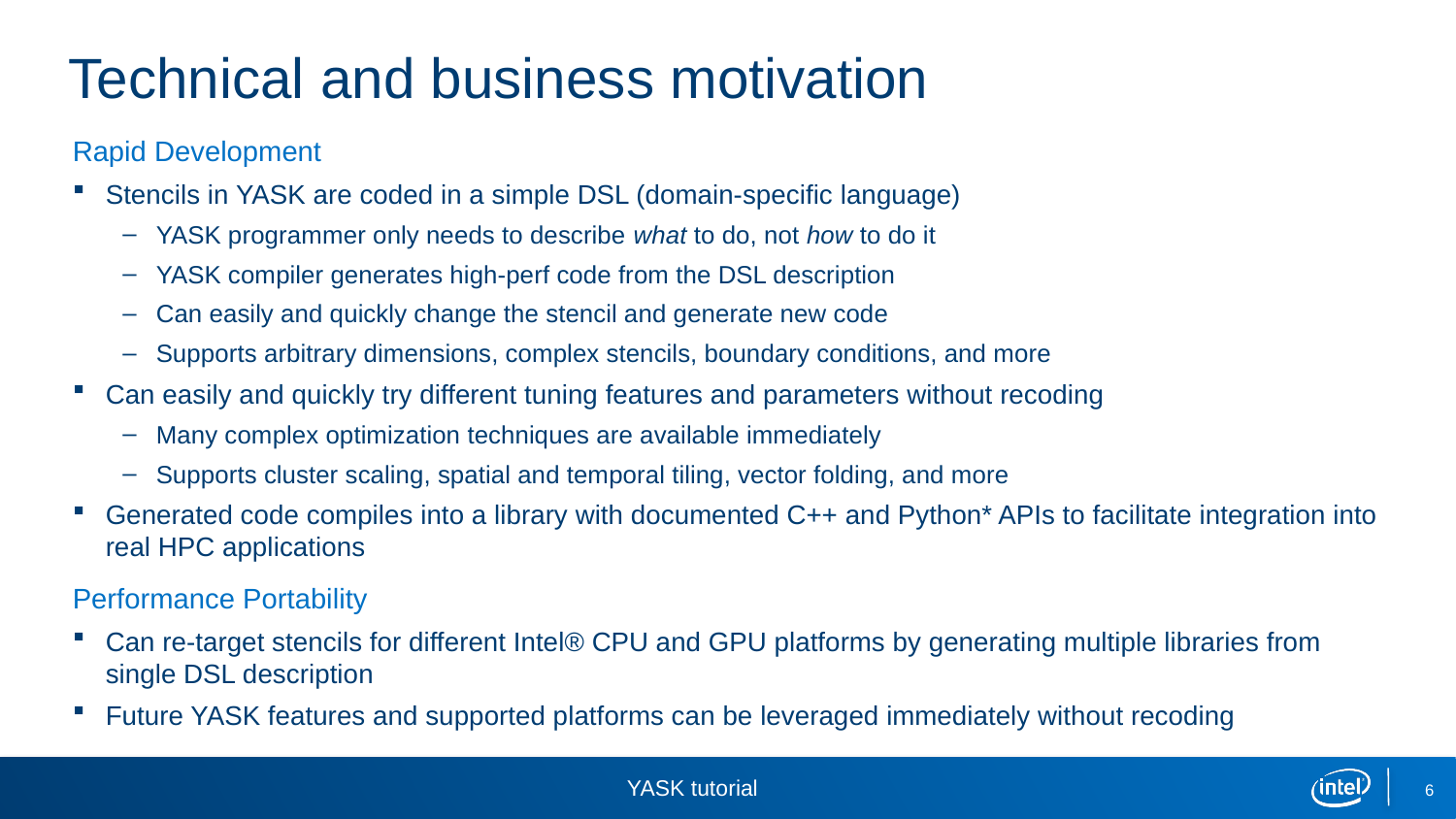

# Technical and business motivation
Rapid Development
Stencils in YASK are coded in a simple DSL (domain-specific language)
YASK programmer only needs to describe what to do, not how to do it
YASK compiler generates high-perf code from the DSL description
Can easily and quickly change the stencil and generate new code
Supports arbitrary dimensions, complex stencils, boundary conditions, and more
Can easily and quickly try different tuning features and parameters without recoding
Many complex optimization techniques are available immediately
Supports cluster scaling, spatial and temporal tiling, vector folding, and more
Generated code compiles into a library with documented C++ and Python* APIs to facilitate integration into real HPC applications
Performance Portability
Can re-target stencils for different Intel® CPU and GPU platforms by generating multiple libraries from single DSL description
Future YASK features and supported platforms can be leveraged immediately without recoding
YASK tutorial
6